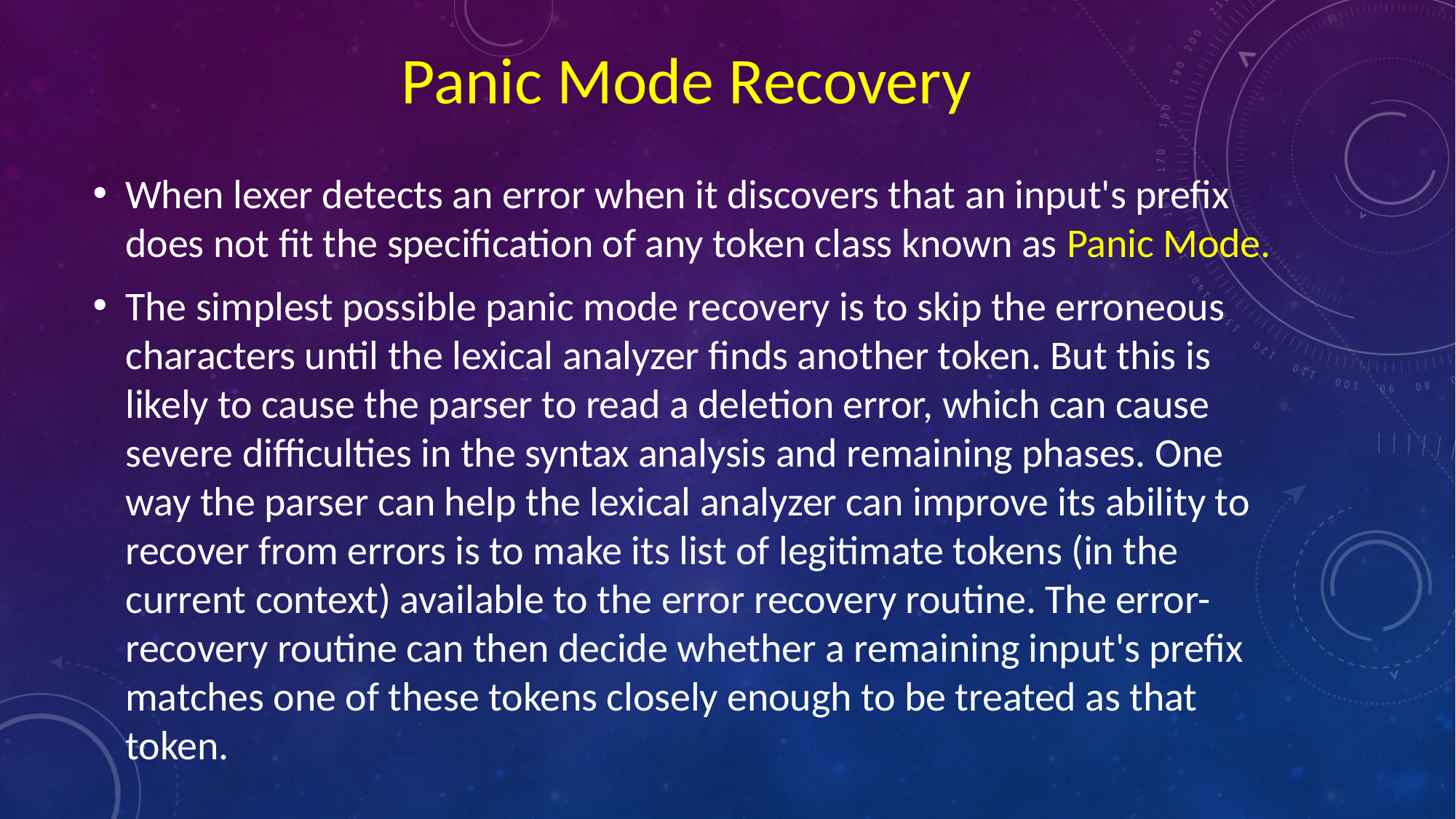

# Panic Mode Recovery
When lexer detects an error when it discovers that an input's prefix does not fit the specification of any token class known as Panic Mode.
The simplest possible panic mode recovery is to skip the erroneous characters until the lexical analyzer finds another token. But this is likely to cause the parser to read a deletion error, which can cause severe difficulties in the syntax analysis and remaining phases. One way the parser can help the lexical analyzer can improve its ability to recover from errors is to make its list of legitimate tokens (in the current context) available to the error recovery routine. The error-recovery routine can then decide whether a remaining input's prefix matches one of these tokens closely enough to be treated as that token.